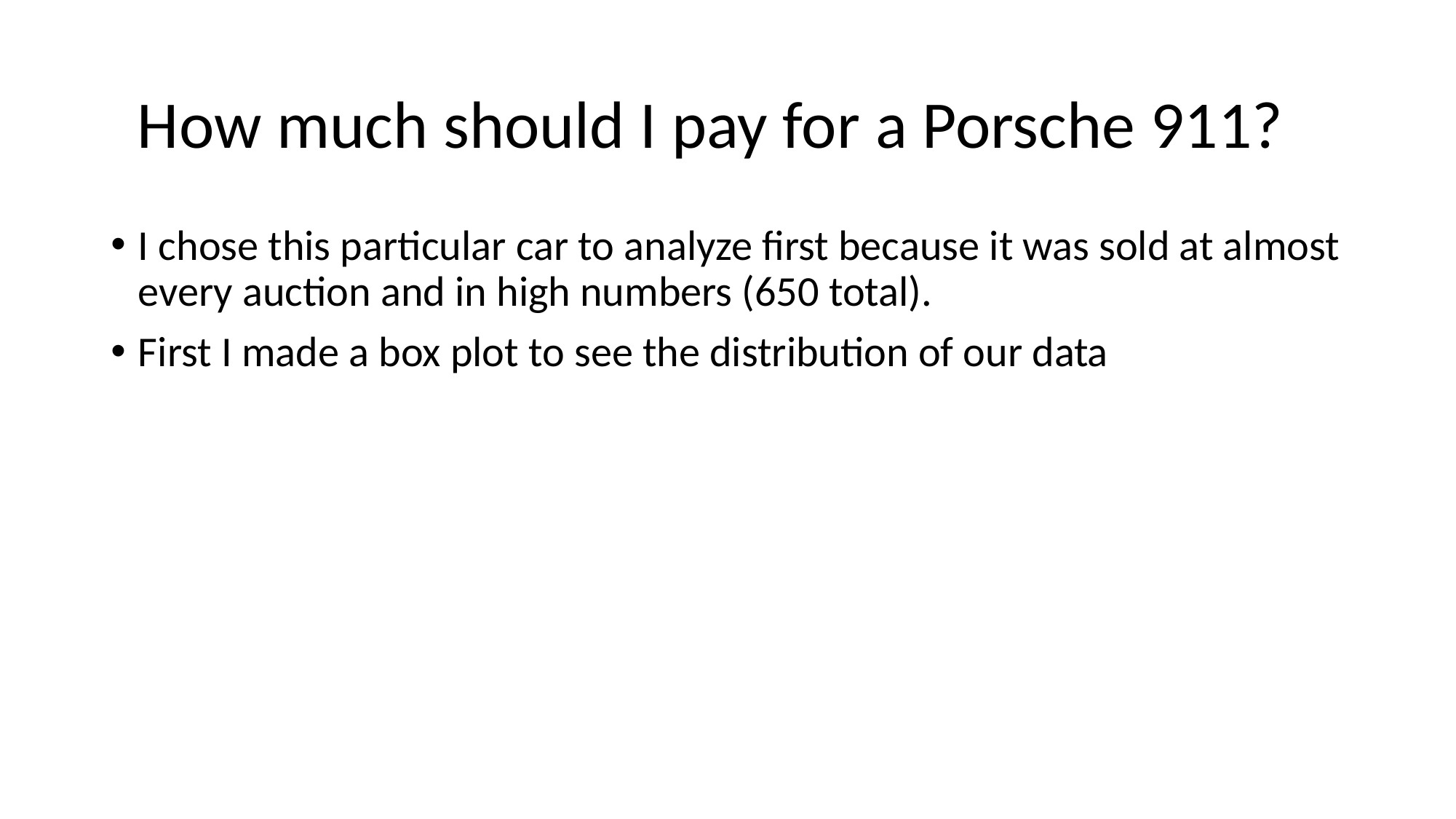

# How much should I pay for a Porsche 911?
I chose this particular car to analyze first because it was sold at almost every auction and in high numbers (650 total).
First I made a box plot to see the distribution of our data